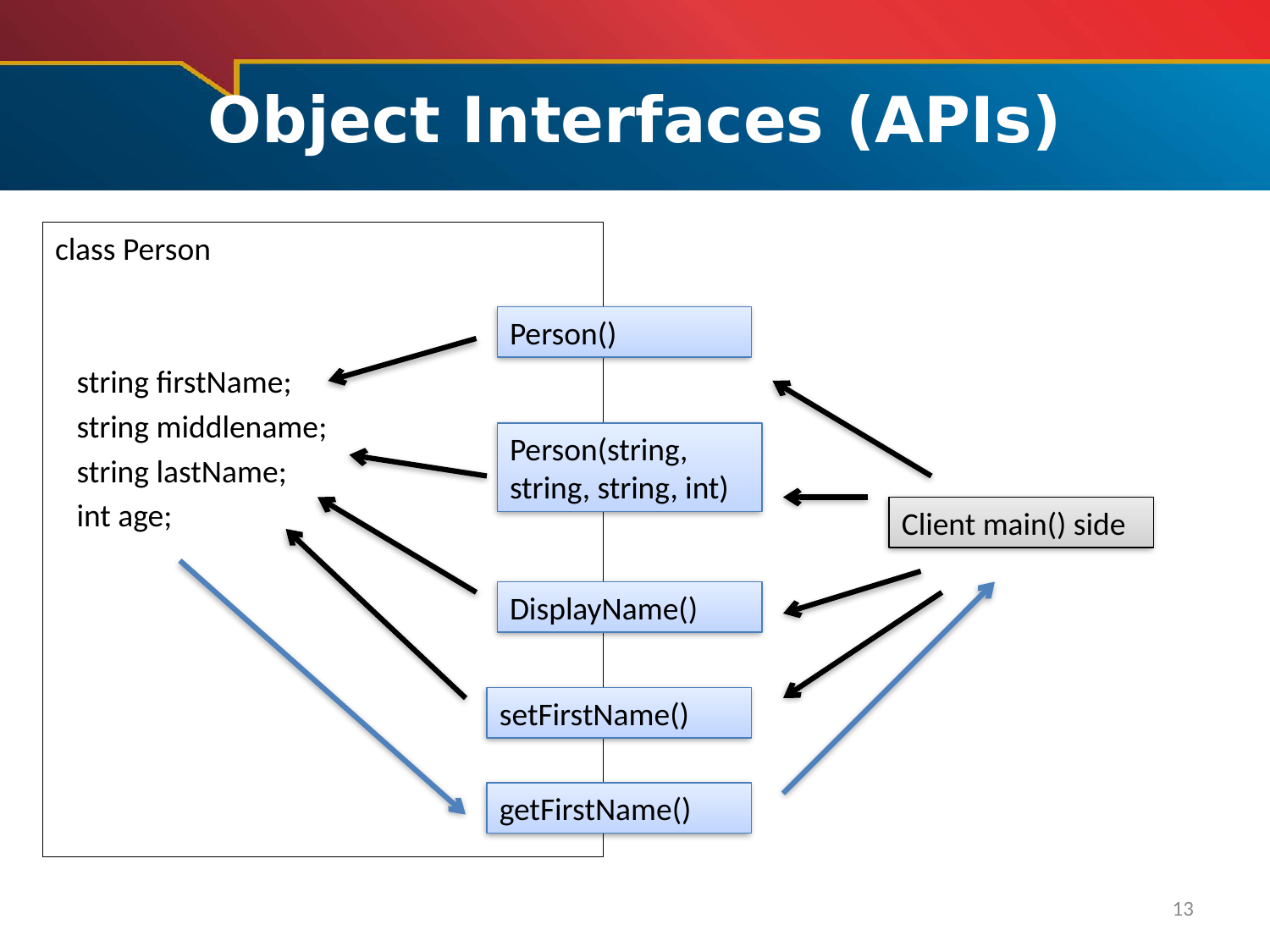

# Object Interfaces (APIs)
class Person

   string firstName;
   string middlename;
   string lastName;
   int age;
Person()
Person(string, string, string, int)
Client main() side
DisplayName()
setFirstName()
getFirstName()
13